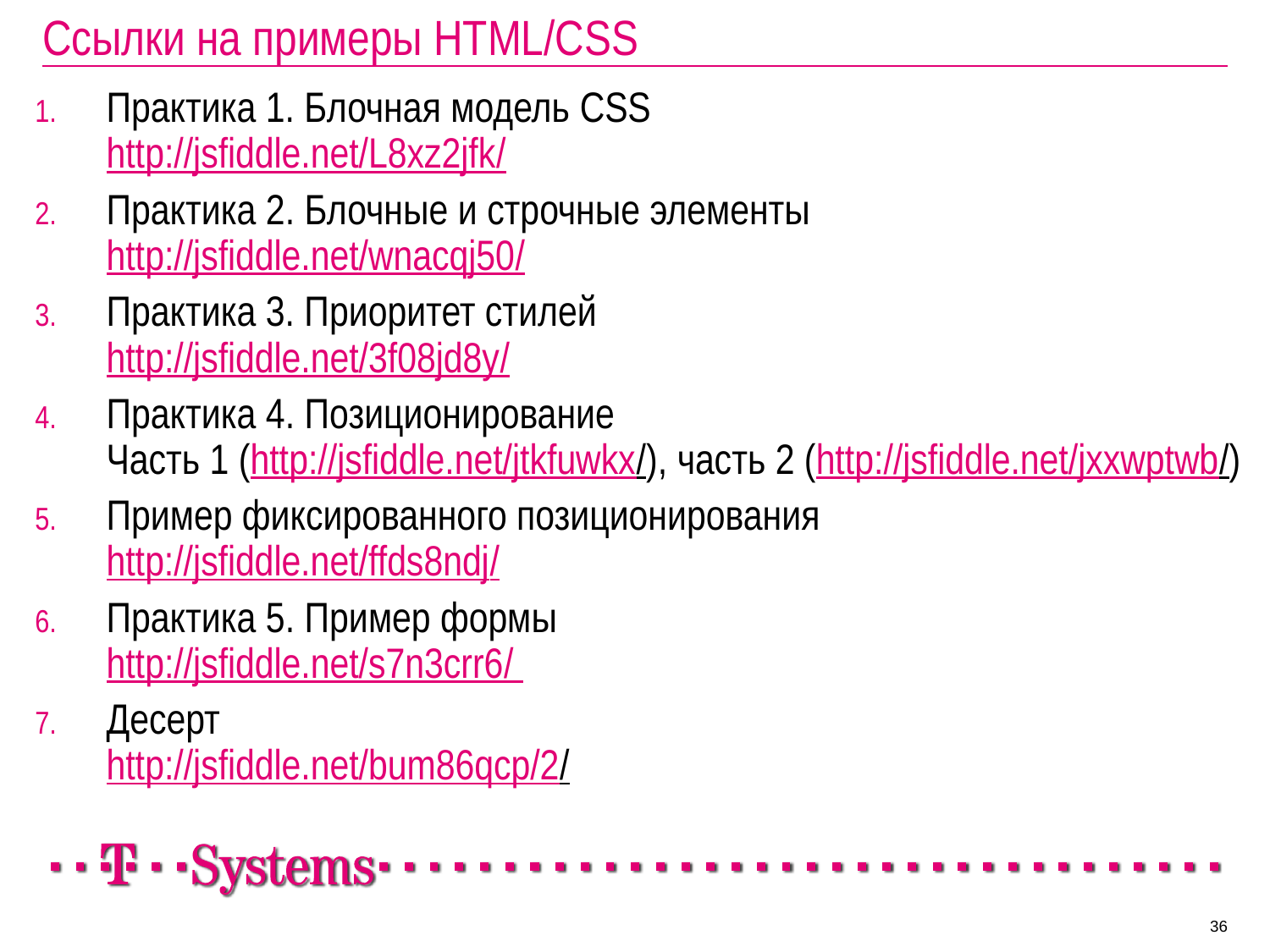

# Ссылки на примеры HTML/CSS
Практика 1. Блочная модель CSS
http://jsfiddle.net/L8xz2jfk/
Практика 2. Блочные и строчные элементы
http://jsfiddle.net/wnacqj50/
Практика 3. Приоритет стилей
http://jsfiddle.net/3f08jd8y/
Практика 4. Позиционирование
Часть 1 (http://jsfiddle.net/jtkfuwkx/), часть 2 (http://jsfiddle.net/jxxwptwb/)
Пример фиксированного позиционирования
http://jsfiddle.net/ffds8ndj/
Практика 5. Пример формы
http://jsfiddle.net/s7n3crr6/
Десерт
http://jsfiddle.net/bum86qcp/2/

36